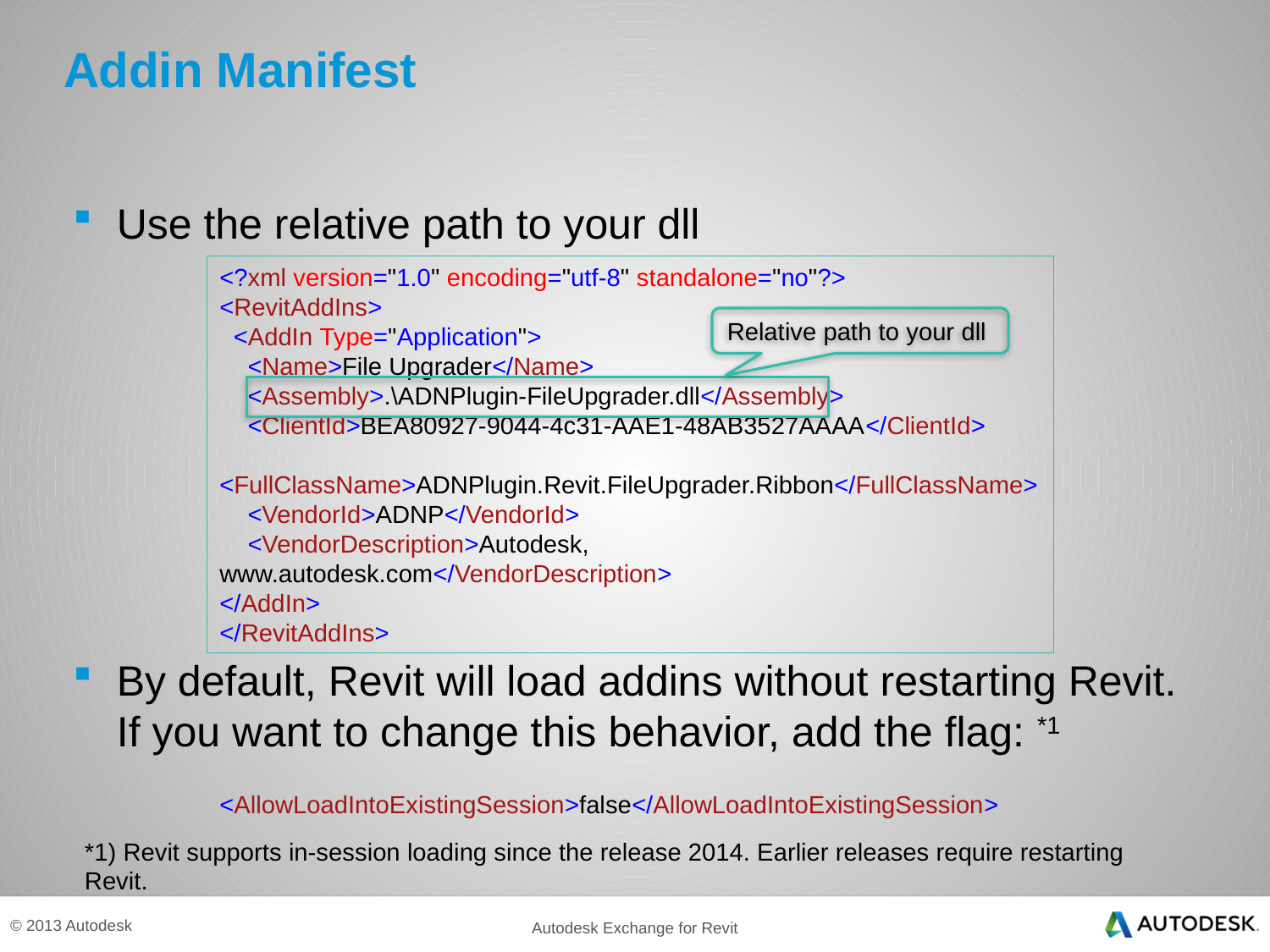

# Addin Manifest
Use the relative path to your dll

By default, Revit will load addins without restarting Revit. If you want to change this behavior, add the flag: *1
<?xml version="1.0" encoding="utf-8" standalone="no"?>
<RevitAddIns>
  <AddIn Type="Application">
    <Name>File Upgrader</Name>
    <Assembly>.\ADNPlugin-FileUpgrader.dll</Assembly>
    <ClientId>BEA80927-9044-4c31-AAE1-48AB3527AAAA</ClientId>
    <FullClassName>ADNPlugin.Revit.FileUpgrader.Ribbon</FullClassName>
    <VendorId>ADNP</VendorId>
    <VendorDescription>Autodesk, www.autodesk.com</VendorDescription>
</AddIn>
</RevitAddIns>
Relative path to your dll

<AllowLoadIntoExistingSession>false</AllowLoadIntoExistingSession>
*1) Revit supports in-session loading since the release 2014. Earlier releases require restarting Revit.